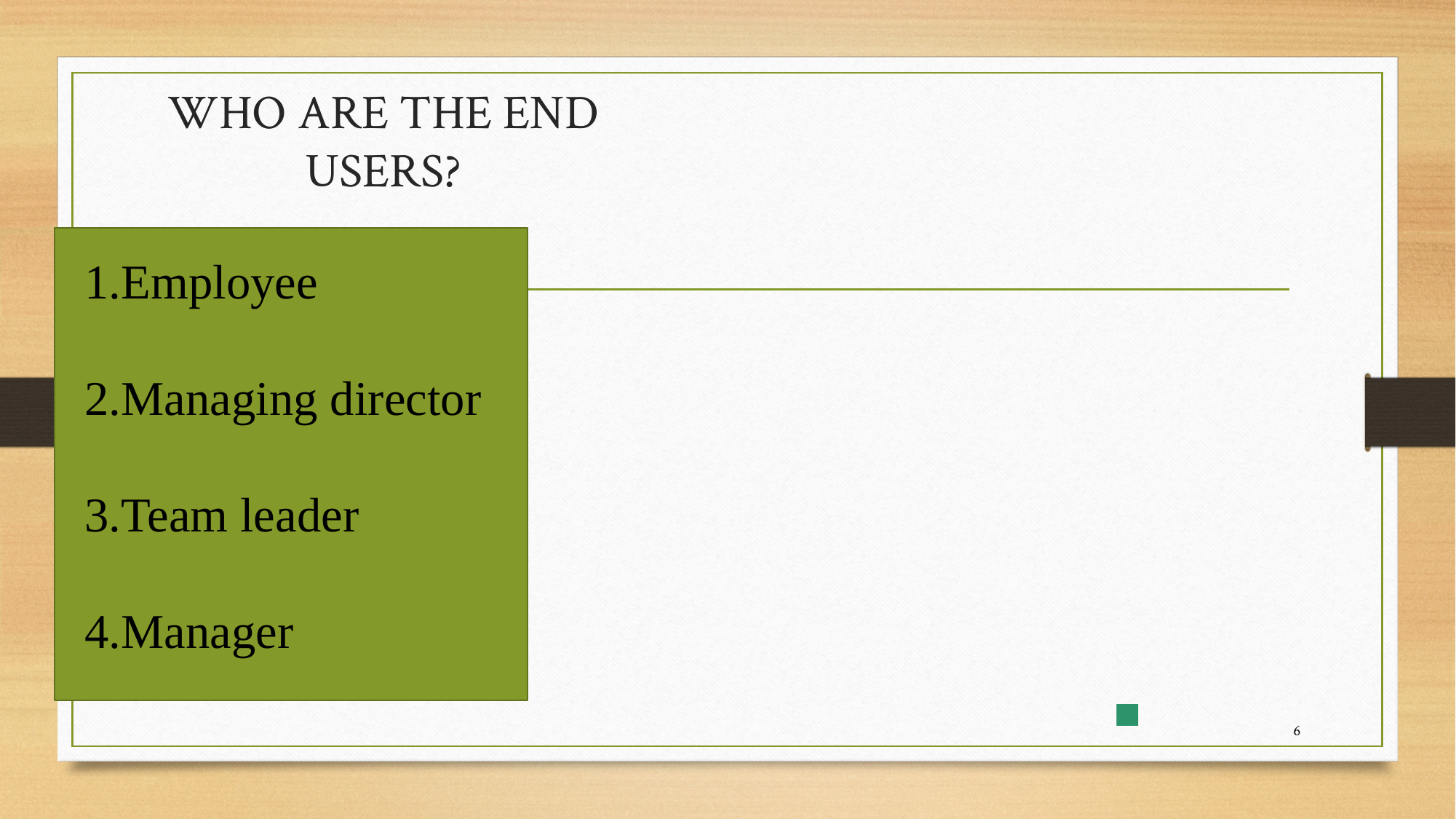

# WHO ARE THE END USERS?

Employee

Managing director

Team leader

Manager

6